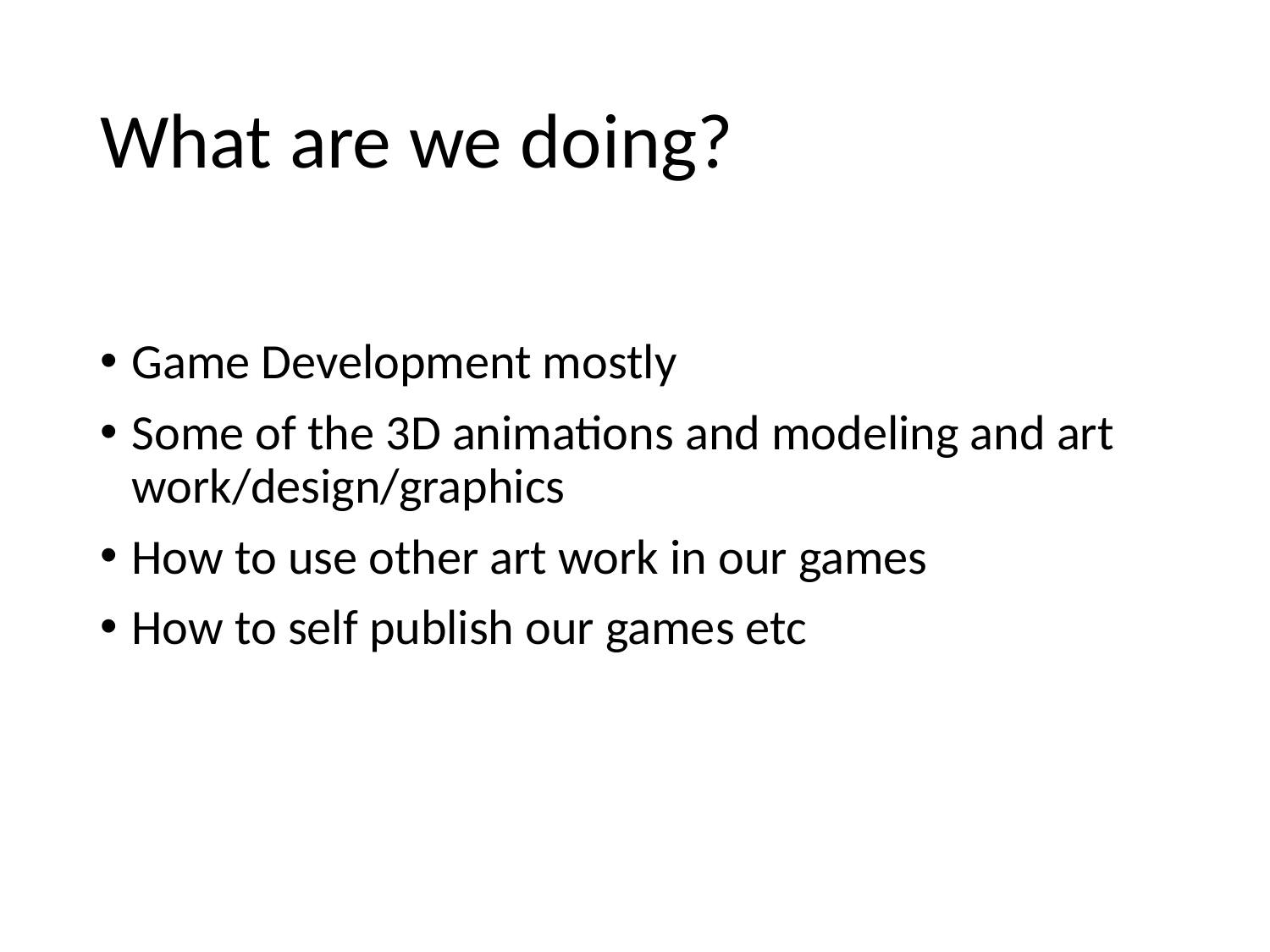

# What are we doing?

Game Development mostly
Some of the 3D animations and modeling and art work/design/graphics
How to use other art work in our games
How to self publish our games etc